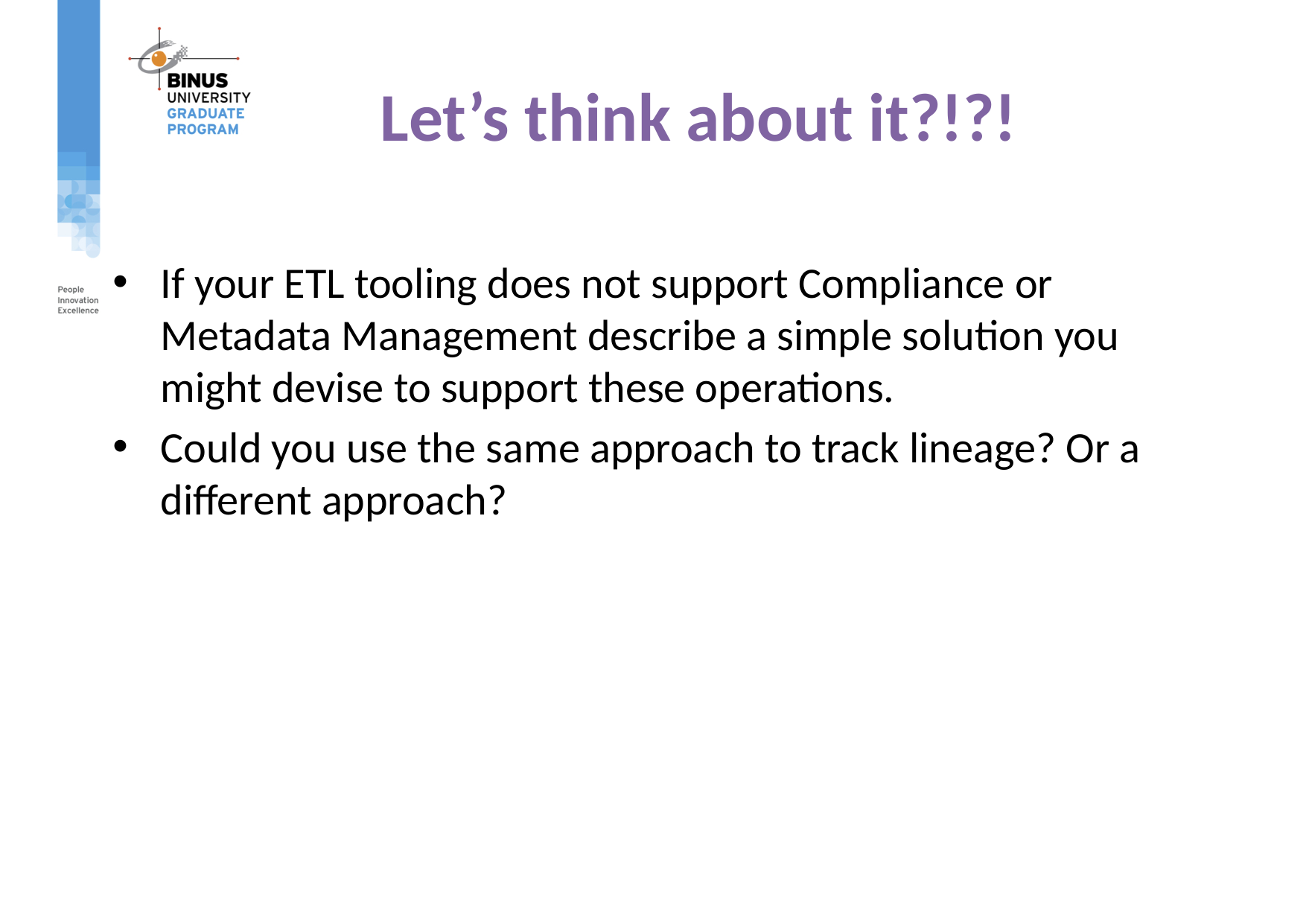

# Let’s think about it?!?!
If your ETL tooling does not support Compliance or Metadata Management describe a simple solution you might devise to support these operations.
Could you use the same approach to track lineage? Or a different approach?